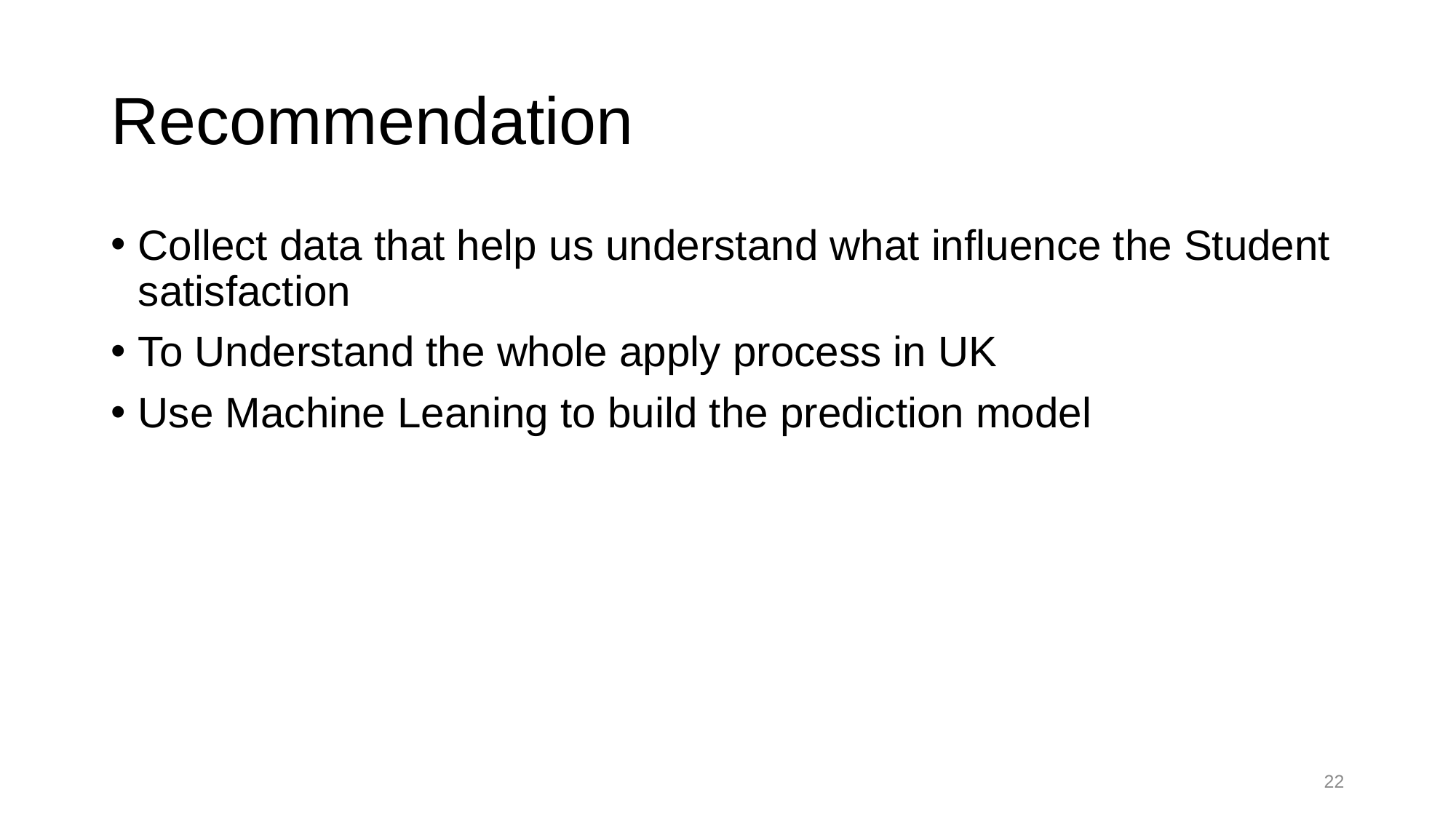

# Recommendation
Collect data that help us understand what influence the Student satisfaction
To Understand the whole apply process in UK
Use Machine Leaning to build the prediction model

22